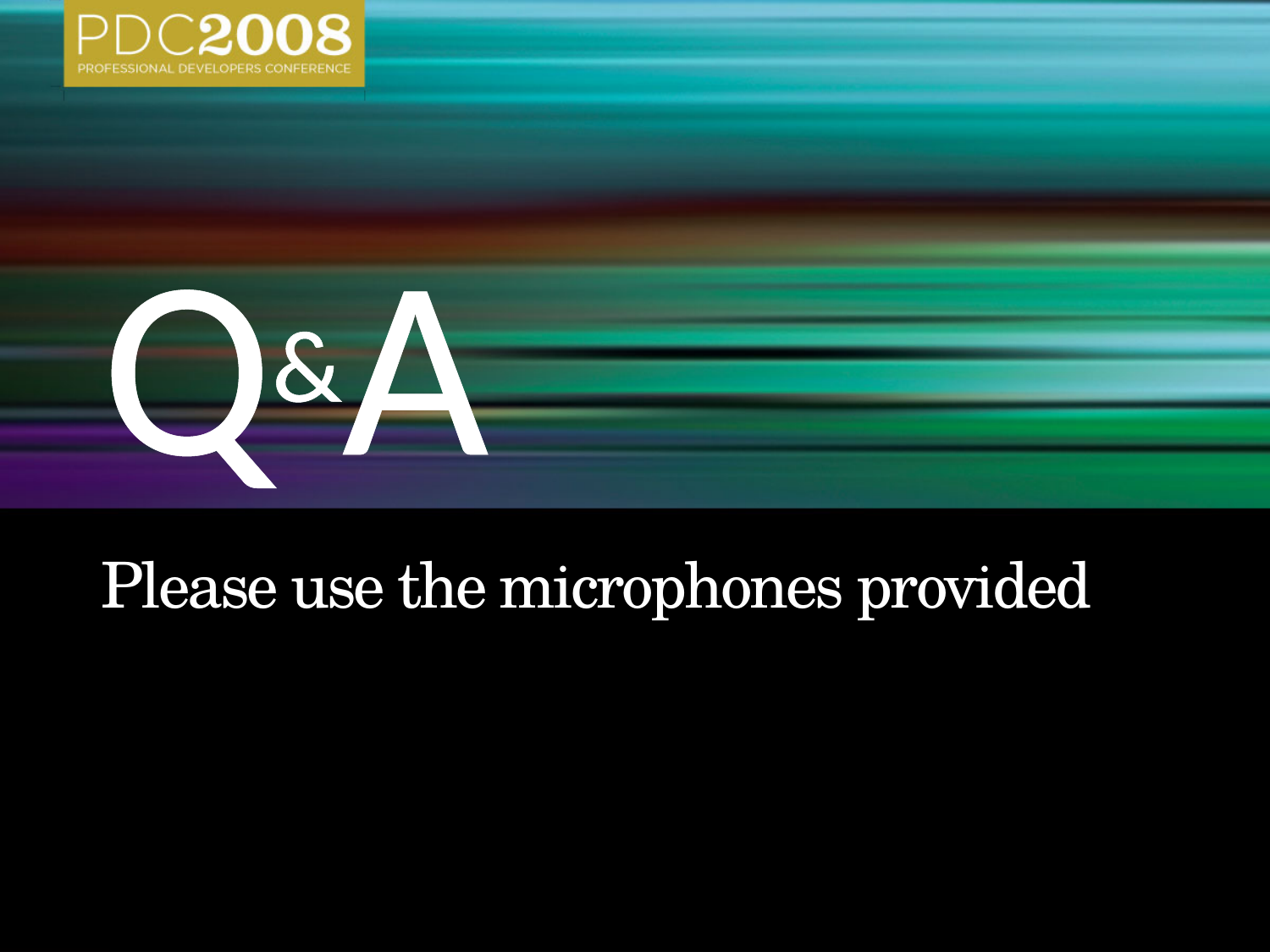

Q&A
# Please use the microphones provided